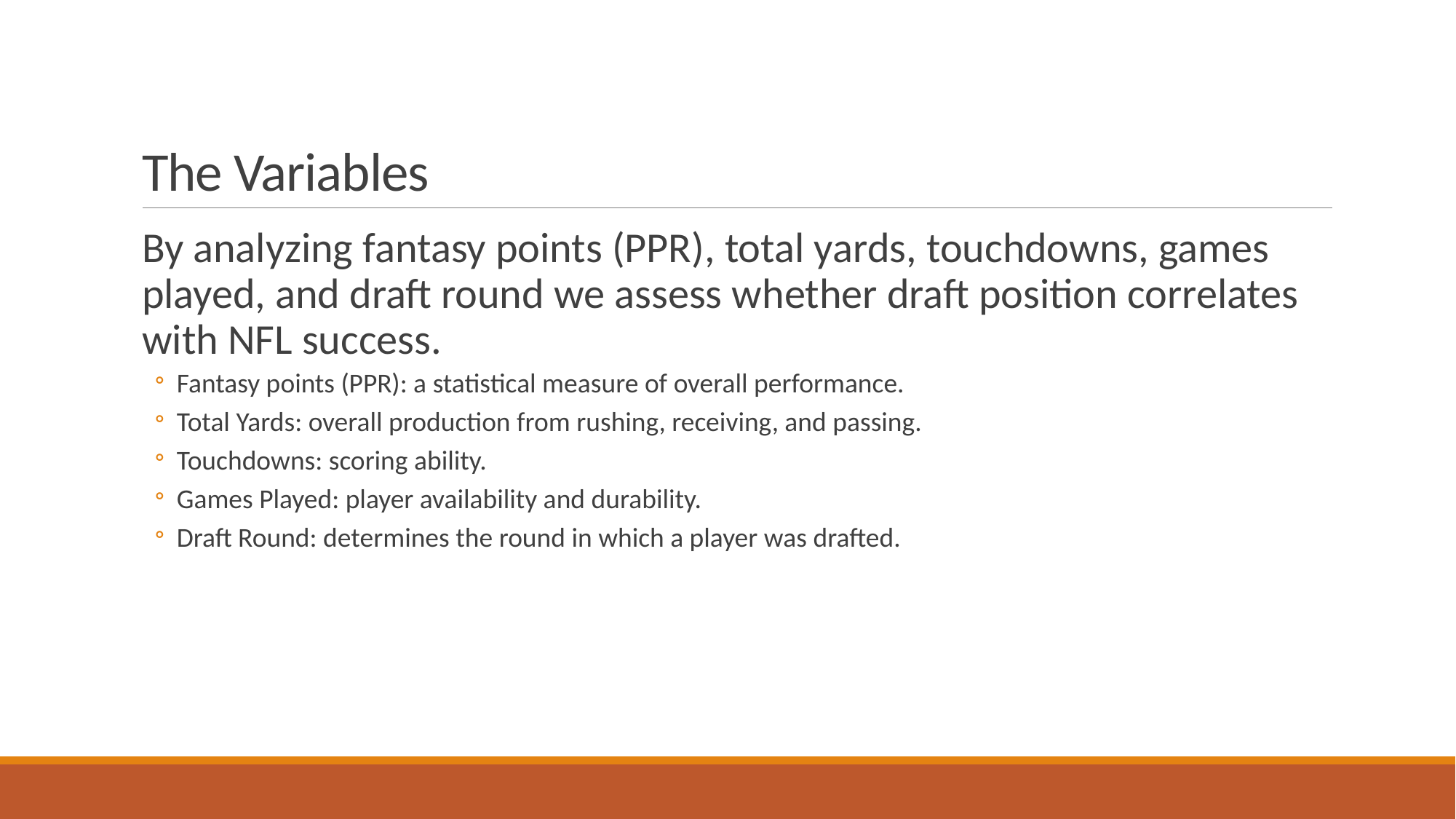

# The Variables
By analyzing fantasy points (PPR), total yards, touchdowns, games played, and draft round we assess whether draft position correlates with NFL success.
Fantasy points (PPR): a statistical measure of overall performance.
Total Yards: overall production from rushing, receiving, and passing.
Touchdowns: scoring ability.
Games Played: player availability and durability.
Draft Round: determines the round in which a player was drafted.